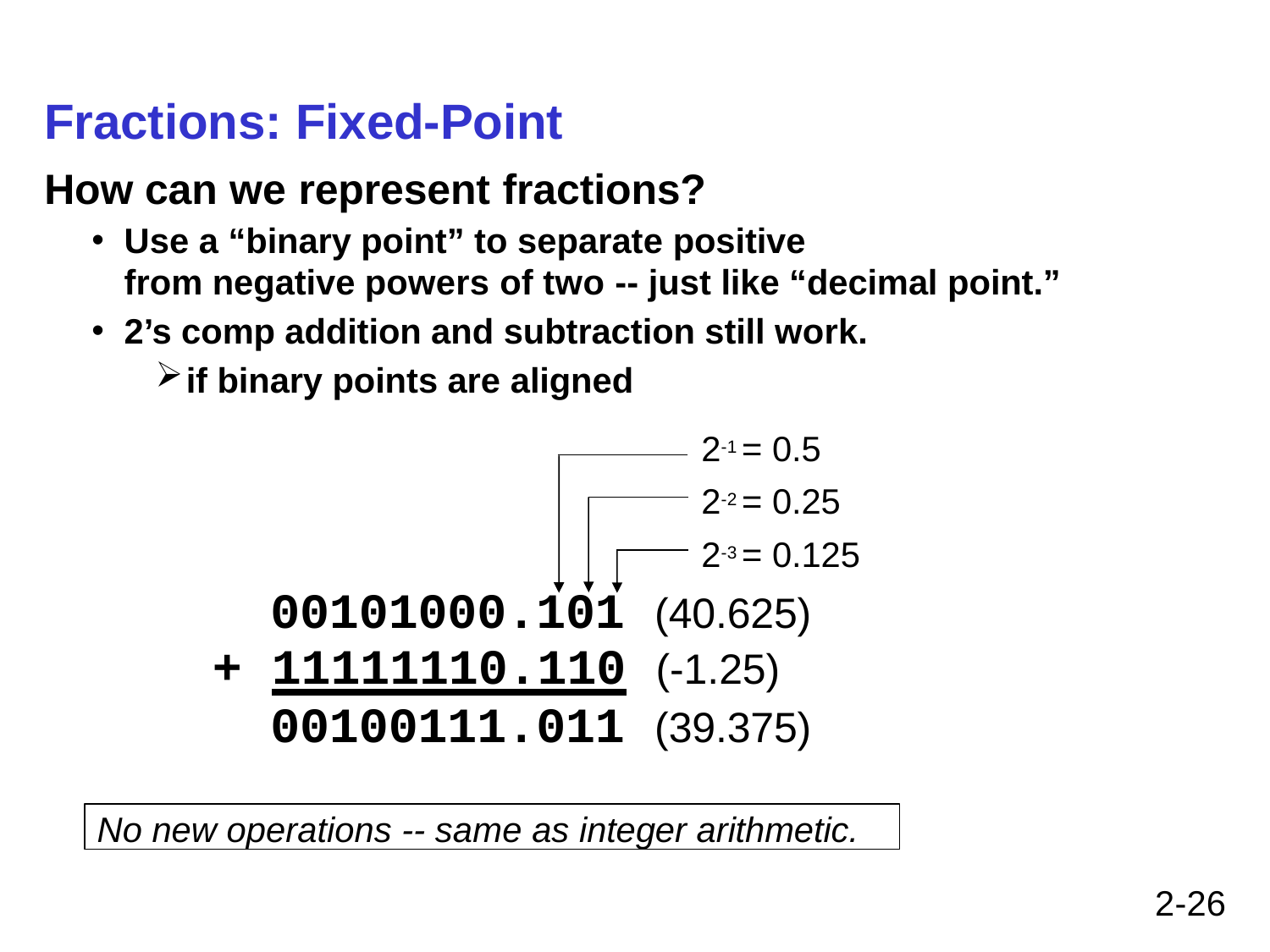

# Fractions: Fixed-Point
How can we represent fractions?
Use a “binary point” to separate positive
from negative powers of two -- just like “decimal point.”
2’s comp addition and subtraction still work.
if binary points are aligned
2-1 = 0.5
2-2 = 0.25
2-3 = 0.125
00101000.101 (40.625)
+ 11111110.110 (-1.25)
00100111.011 (39.375)

No new operations -- same as integer arithmetic.
2-26